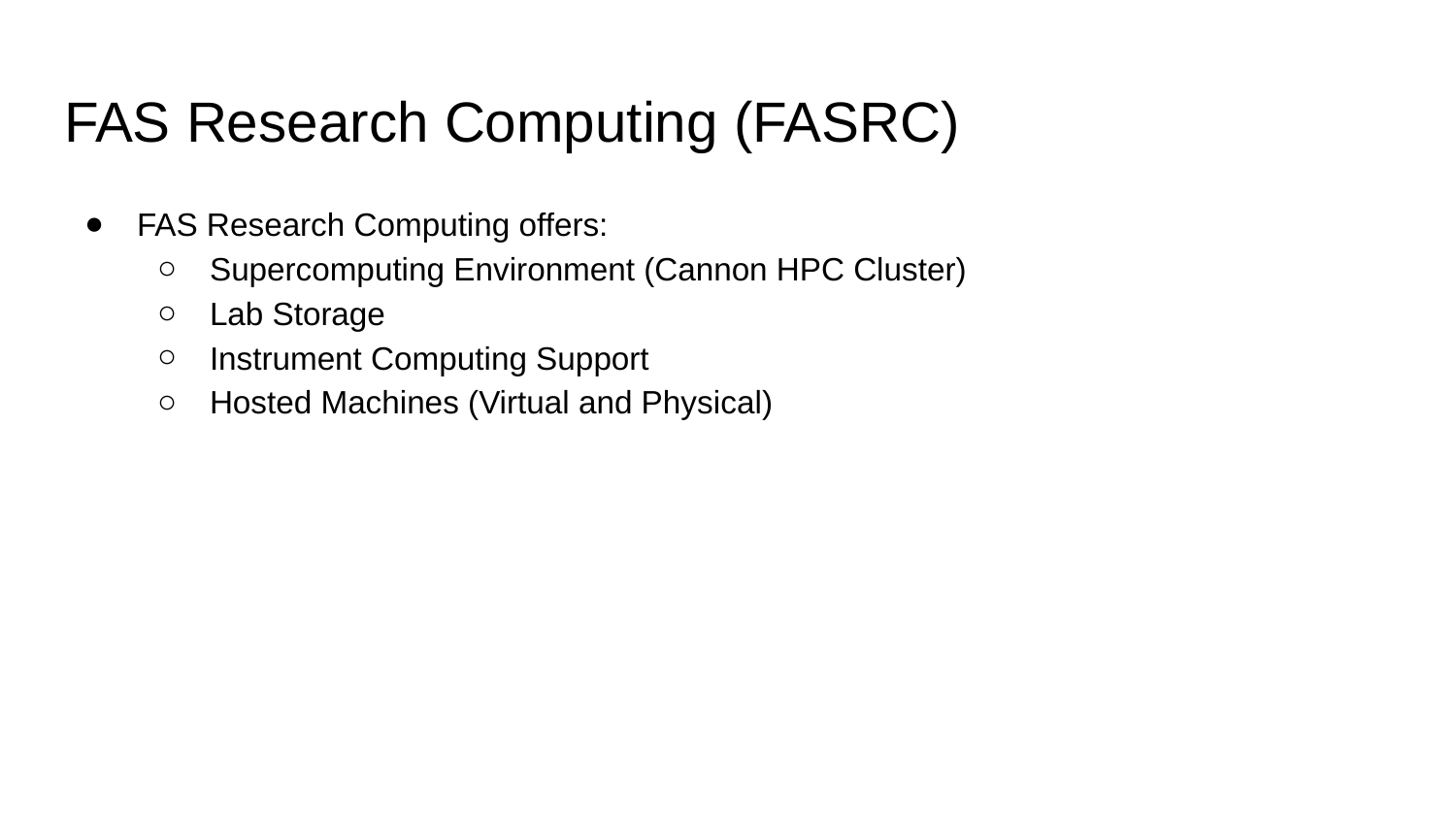

# FAS Research Computing (FASRC)
FAS Research Computing offers:
Supercomputing Environment (Cannon HPC Cluster)
Lab Storage
Instrument Computing Support
Hosted Machines (Virtual and Physical)